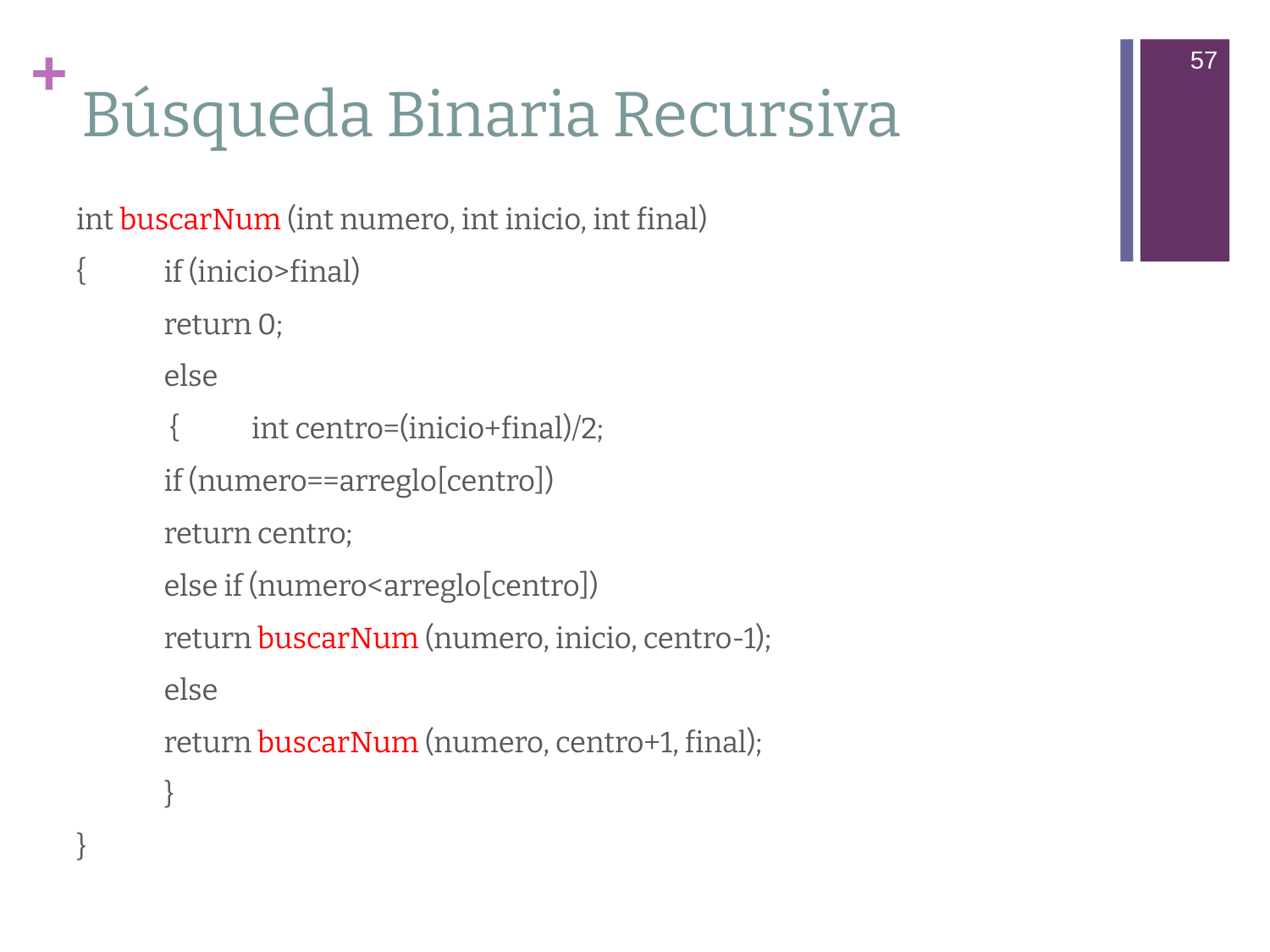

57
# Búsqueda Binaria Recursiva
int buscarNum (int numero, int inicio, int final)
{	if (inicio>final)
		return 0;
	else
	 {	int centro=(inicio+final)/2;
		if (numero==arreglo[centro])
			return centro;
		else if (numero<arreglo[centro])
			return buscarNum (numero, inicio, centro-1);
		else
			return buscarNum (numero, centro+1, final);
	}
}